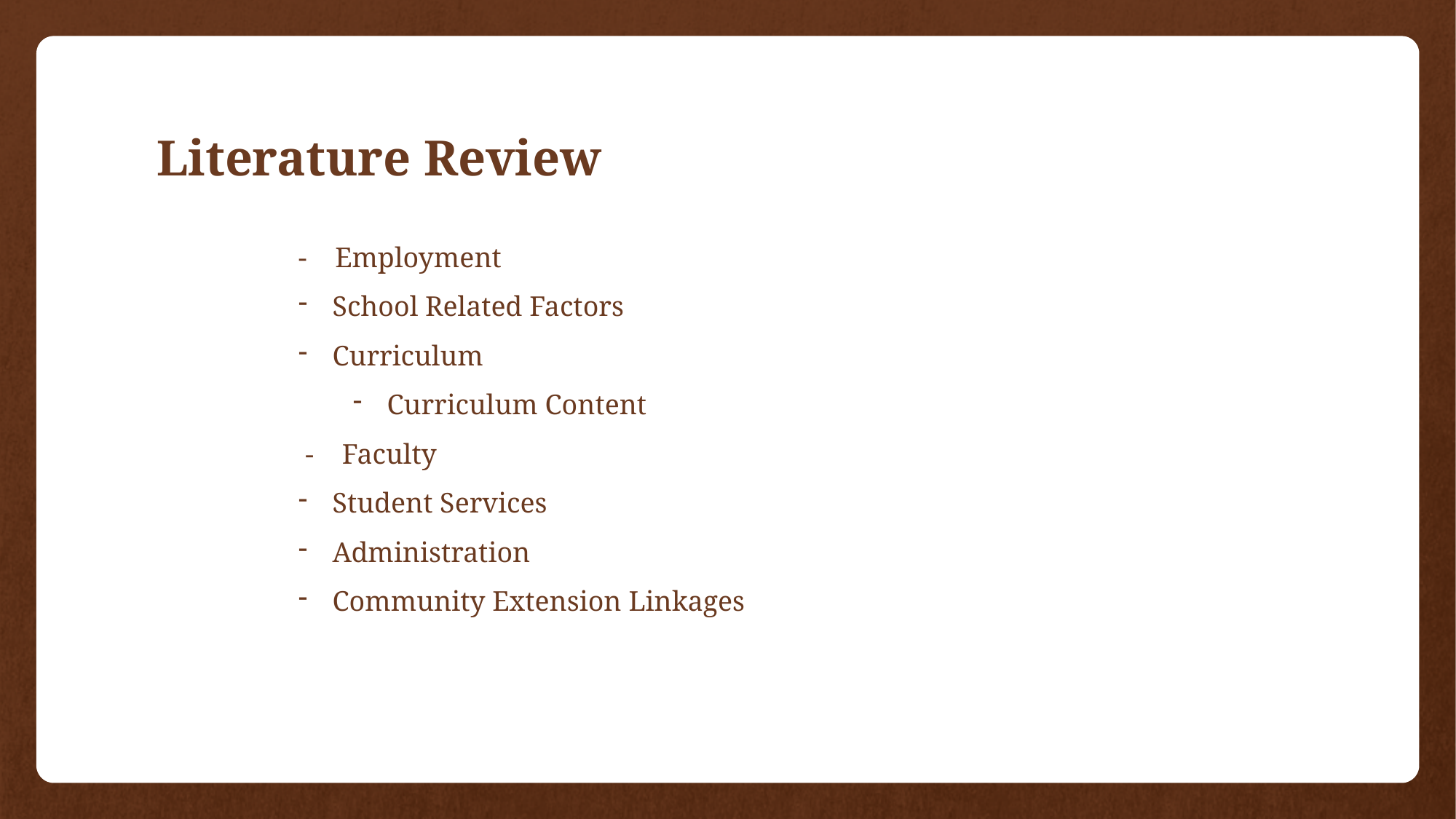

# Literature Review
-    Employment
School Related Factors
Curriculum
Curriculum Content
 -    Faculty
Student Services
Administration
Community Extension Linkages